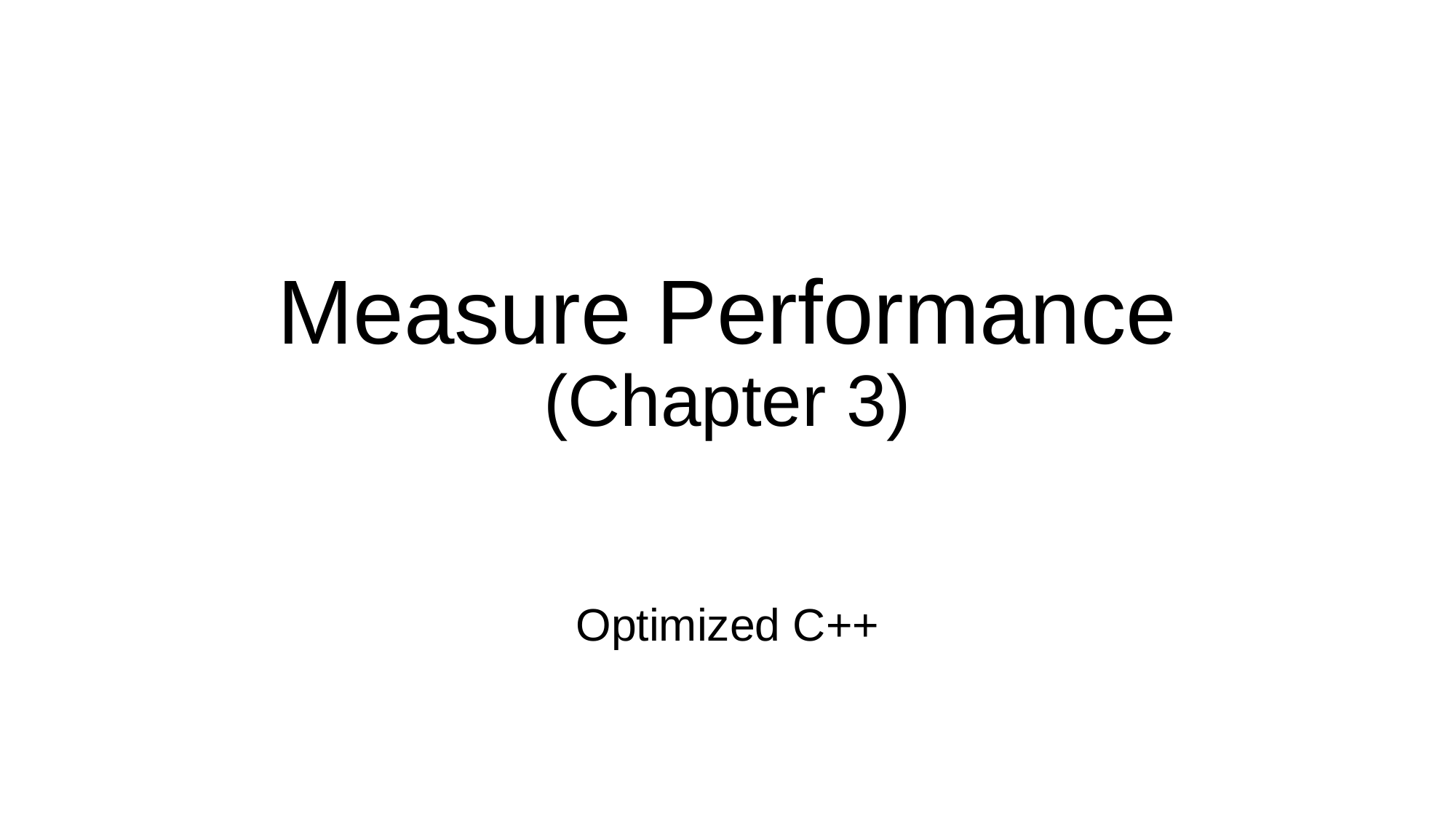

# Measure Performance
(Chapter 3)
Optimized C++